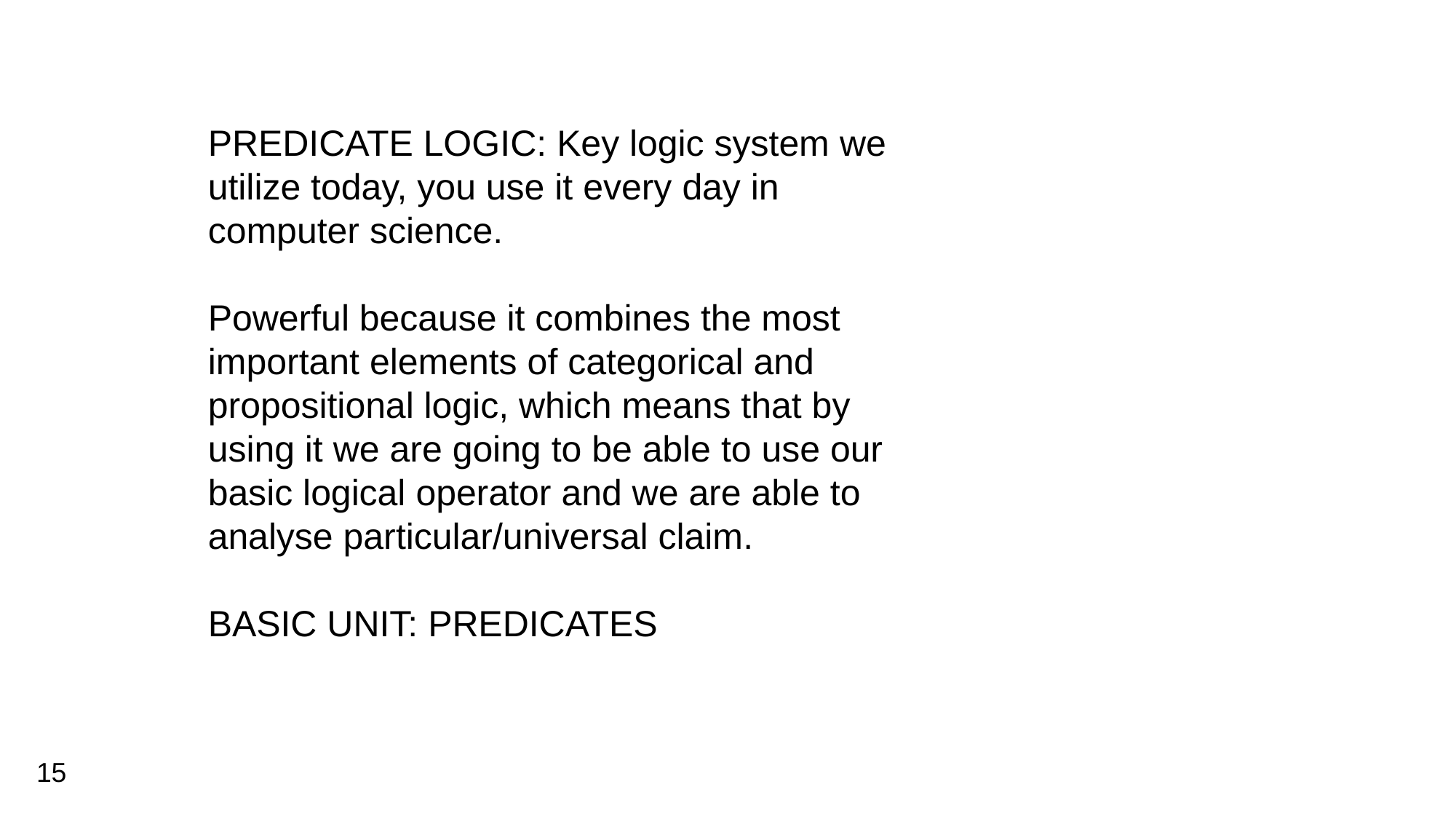

PREDICATE LOGIC: Key logic system we utilize today, you use it every day in computer science.

Powerful because it combines the most important elements of categorical and propositional logic, which means that by using it we are going to be able to use our basic logical operator and we are able to analyse particular/universal claim.

BASIC UNIT: PREDICATES

15